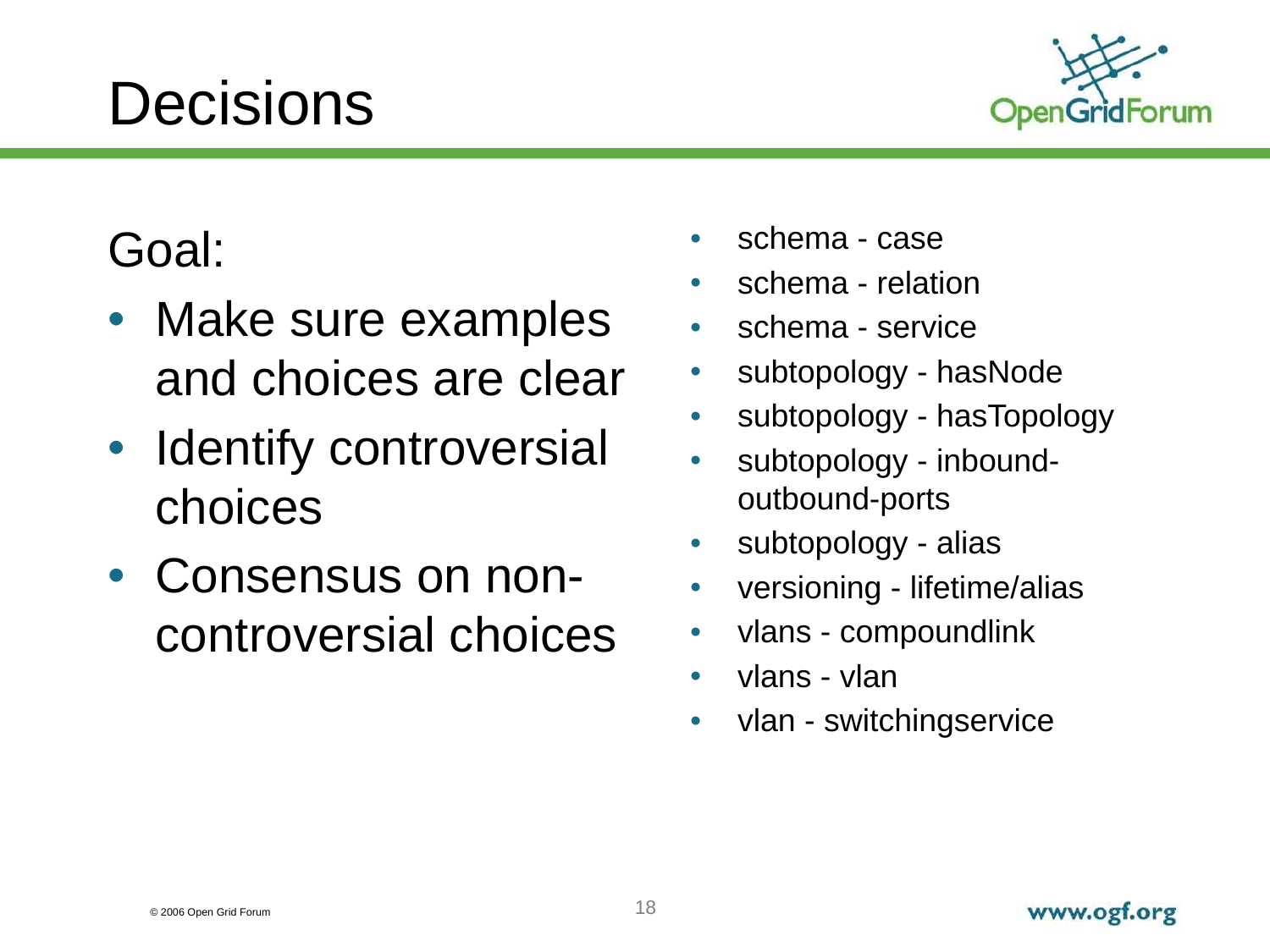

# Decisions
Goal:
Make sure examples and choices are clear
Identify controversial choices
Consensus on non-controversial choices
schema - case
schema - relation
schema - service
subtopology - hasNode
subtopology - hasTopology
subtopology - inbound-outbound-ports
subtopology - alias
versioning - lifetime/alias
vlans - compoundlink
vlans - vlan
vlan - switchingservice

18